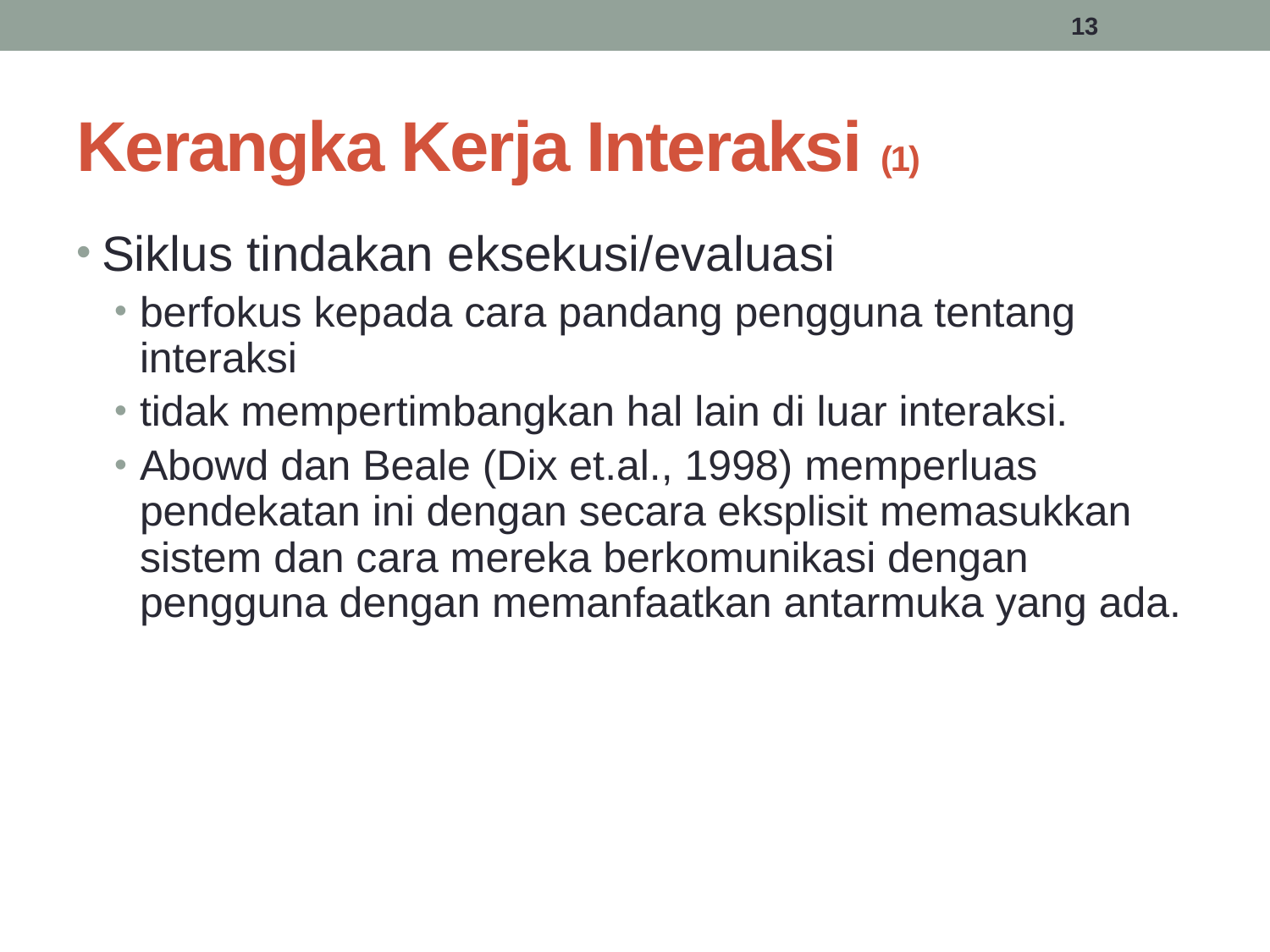

13
# Kerangka Kerja Interaksi (1)
Siklus tindakan eksekusi/evaluasi
berfokus kepada cara pandang pengguna tentang interaksi
tidak mempertimbangkan hal lain di luar interaksi.
Abowd dan Beale (Dix et.al., 1998) memperluas pendekatan ini dengan secara eksplisit memasukkan sistem dan cara mereka berkomunikasi dengan pengguna dengan memanfaatkan antarmuka yang ada.